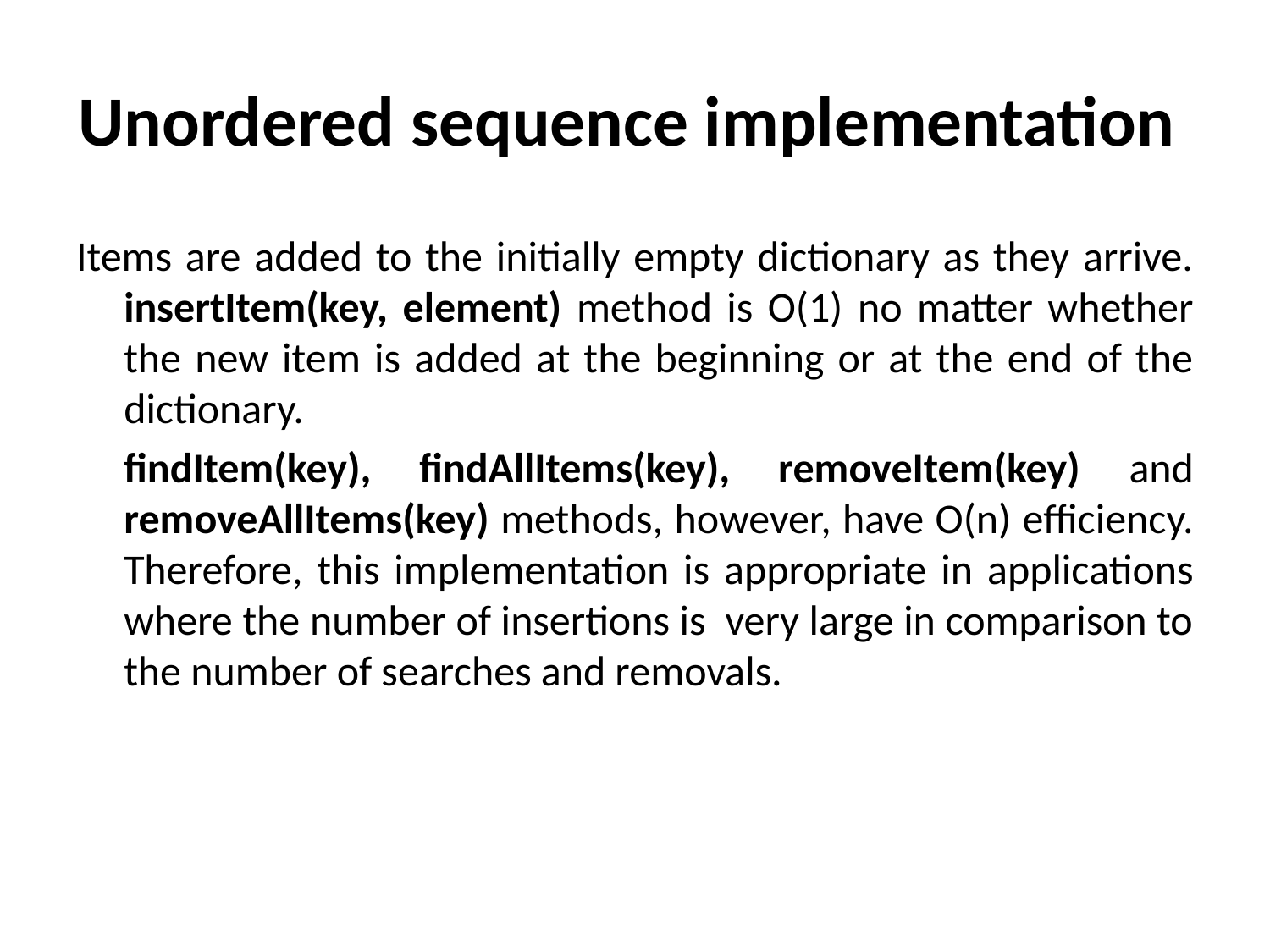

# Unordered sequence implementation
Items are added to the initially empty dictionary as they arrive. insertItem(key, element) method is O(1) no matter whether the new item is added at the beginning or at the end of the dictionary.
	findItem(key), findAllItems(key), removeItem(key) and removeAllItems(key) methods, however, have O(n) efficiency. Therefore, this implementation is appropriate in applications where the number of insertions is  very large in comparison to the number of searches and removals.